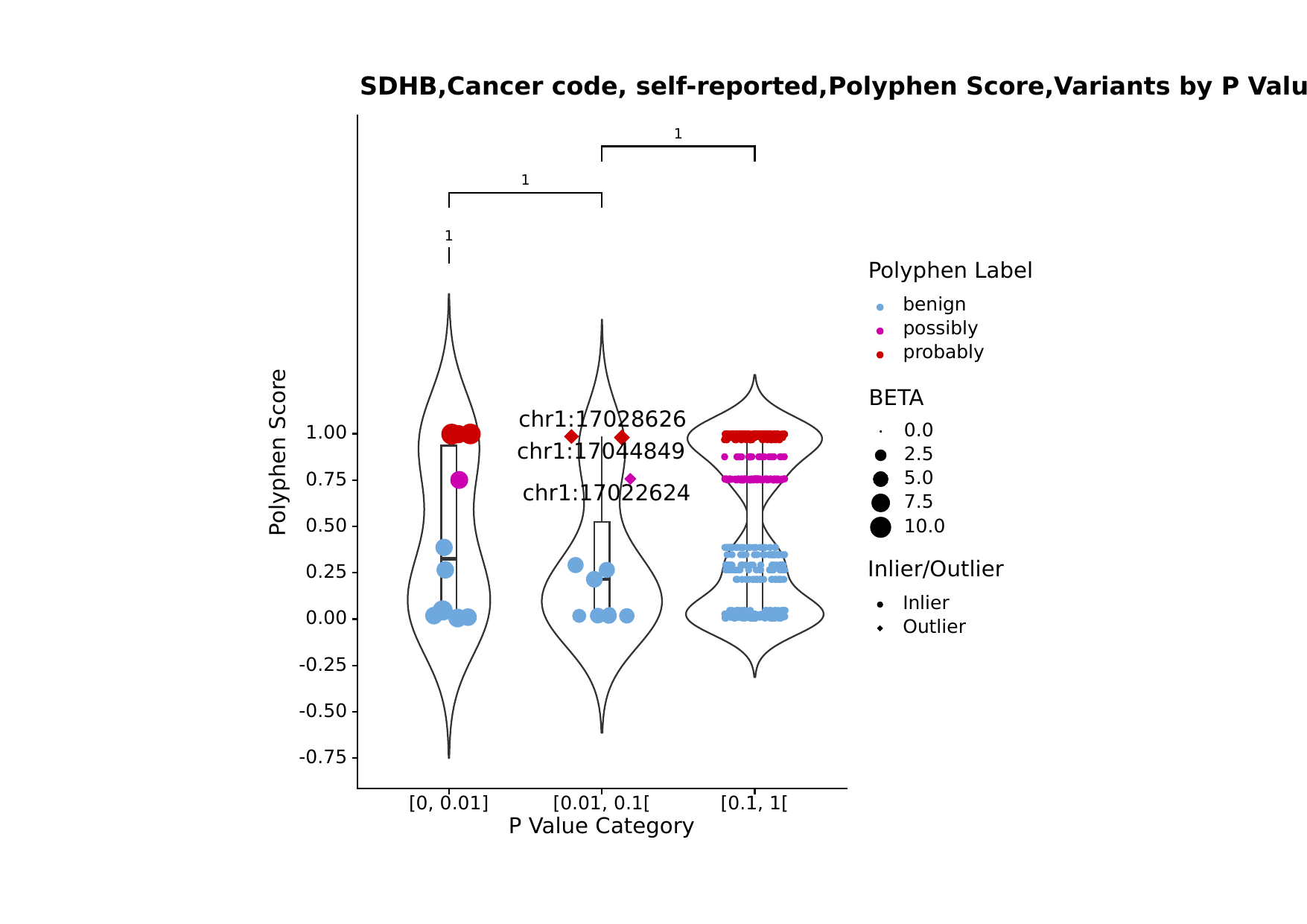

SDHB,Cancer code, self-reported,Polyphen Score,Variants by P Value Category

1

1

1

Polyphen Label

benign

possibly

probably

BETA
chr1:17028626

0.0

1.00

Polyphen Score
chr1:17044849

2.5

5.0

0.75

chr1:17022624

7.5

0.50
10.0

Inlier/Outlier

0.25

Inlier

0.00

Outlier

-0.25

-0.50

-0.75

[0, 0.01]
[0.01, 0.1[
[0.1, 1[
P Value Category